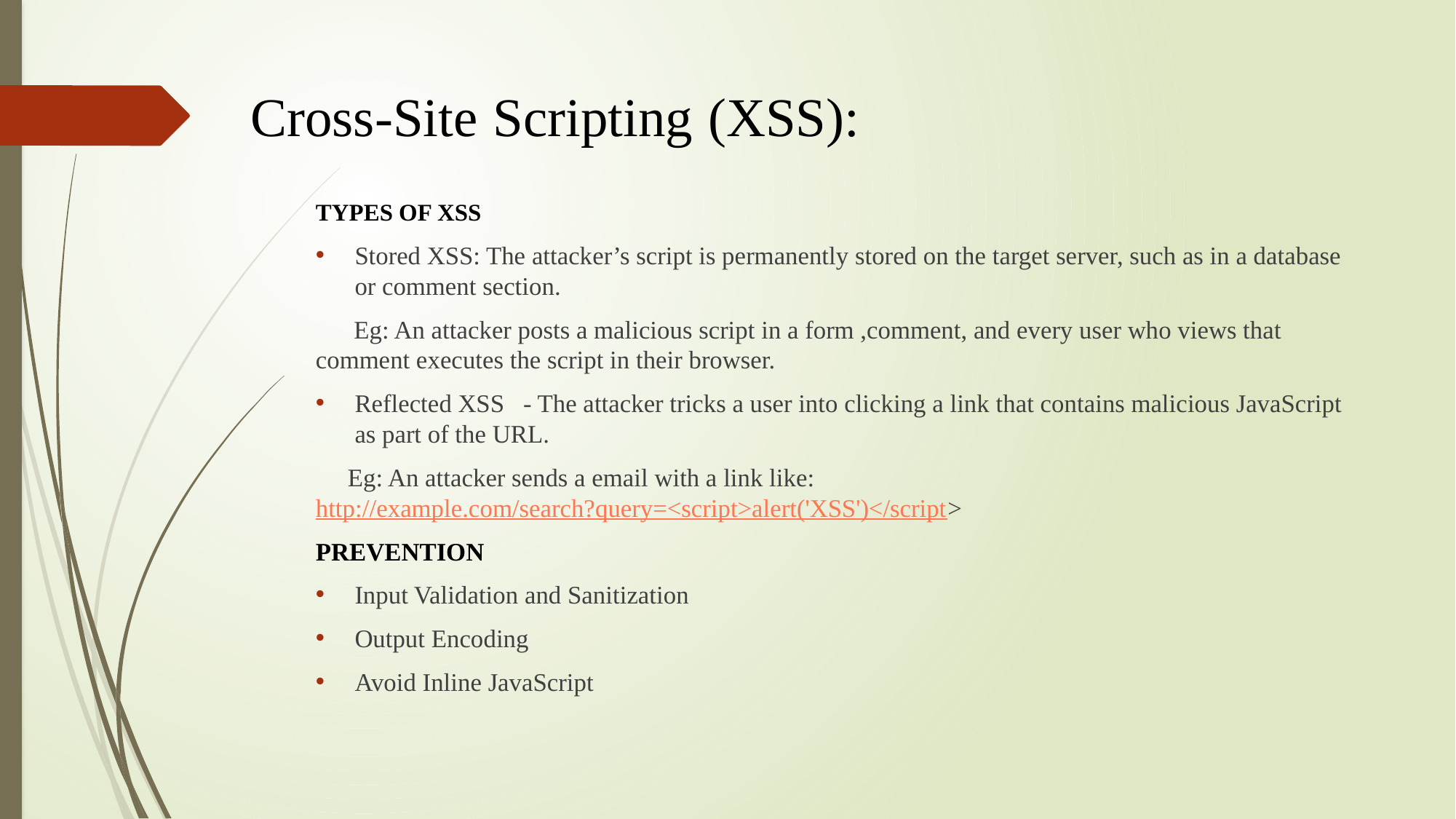

# Cross-Site Scripting (XSS):
TYPES OF XSS
Stored XSS: The attacker’s script is permanently stored on the target server, such as in a database or comment section.
      Eg: An attacker posts a malicious script in a form ,comment, and every user who views that comment executes the script in their browser.
Reflected XSS   - The attacker tricks a user into clicking a link that contains malicious JavaScript as part of the URL.
     Eg: An attacker sends a email with a link like:      http://example.com/search?query=<script>alert('XSS')</script>
PREVENTION
Input Validation and Sanitization
Output Encoding
Avoid Inline JavaScript